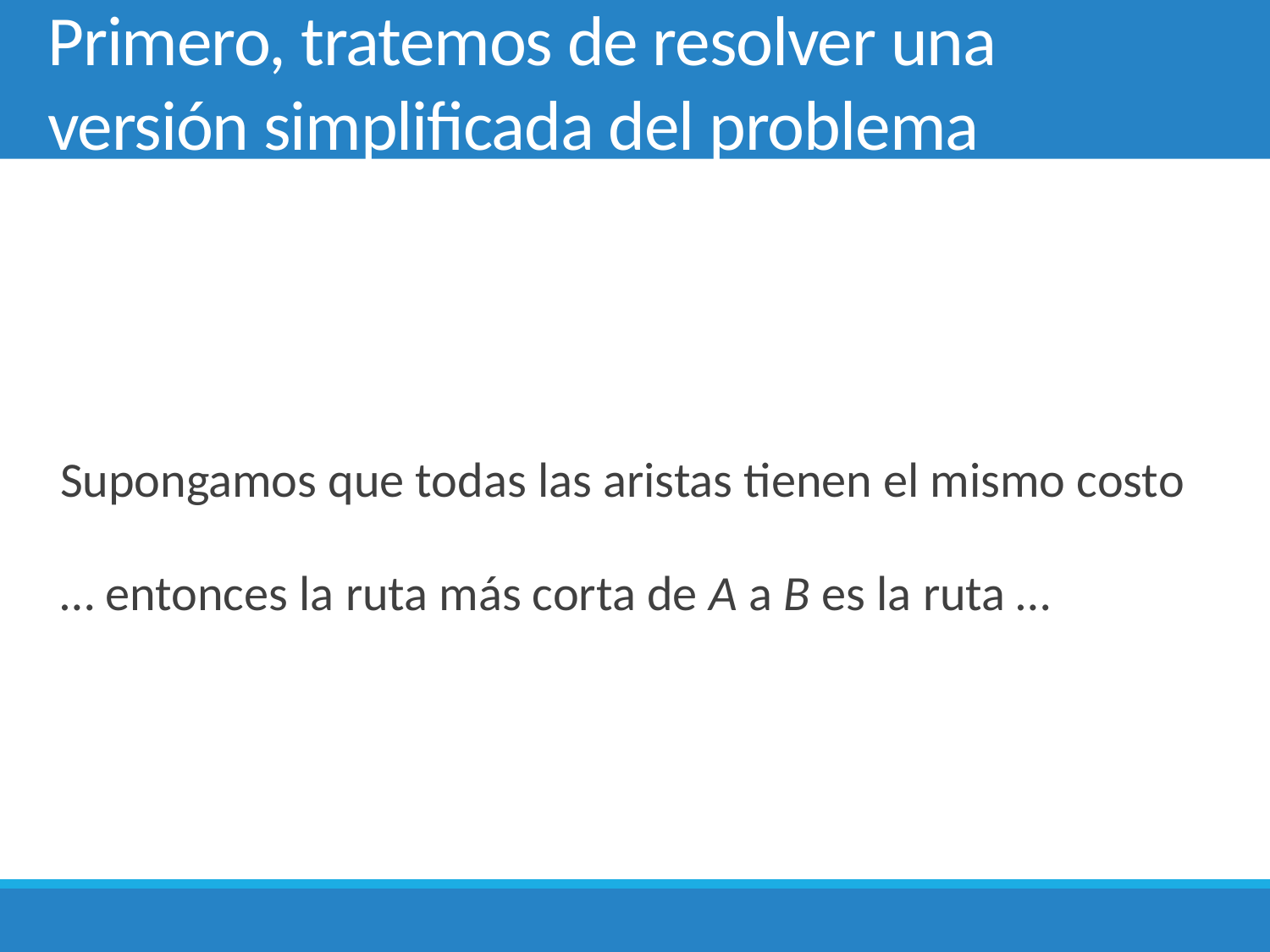

# Primero, tratemos de resolver una versión simplificada del problema
Supongamos que todas las aristas tienen el mismo costo
… entonces la ruta más corta de A a B es la ruta …